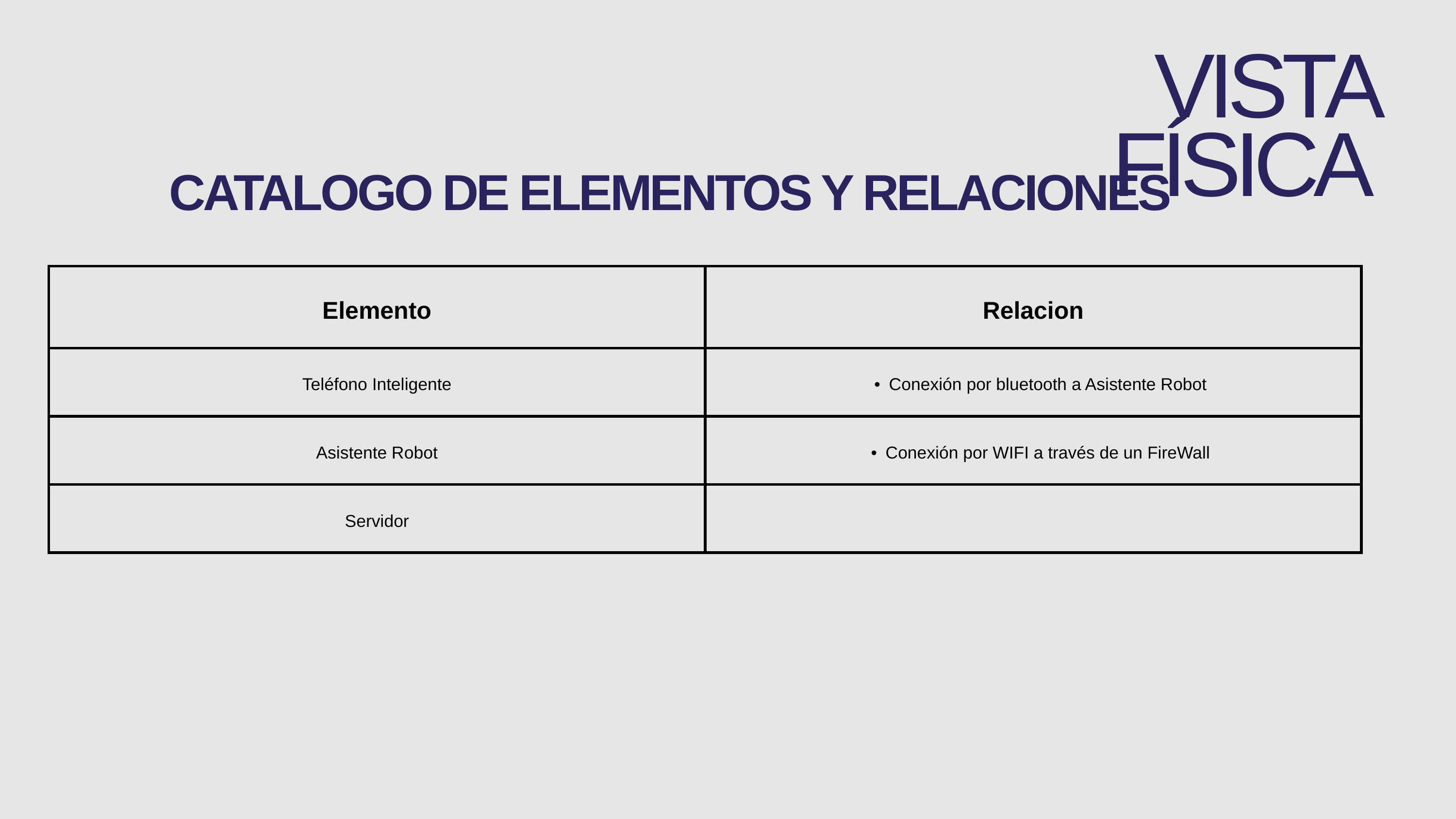

VISTA FÍSICA
CATALOGO DE ELEMENTOS Y RELACIONES
| Elemento | Relacion |
| --- | --- |
| Teléfono Inteligente | Conexión por bluetooth a Asistente Robot |
| Asistente Robot | Conexión por WIFI a través de un FireWall |
| Servidor |  |